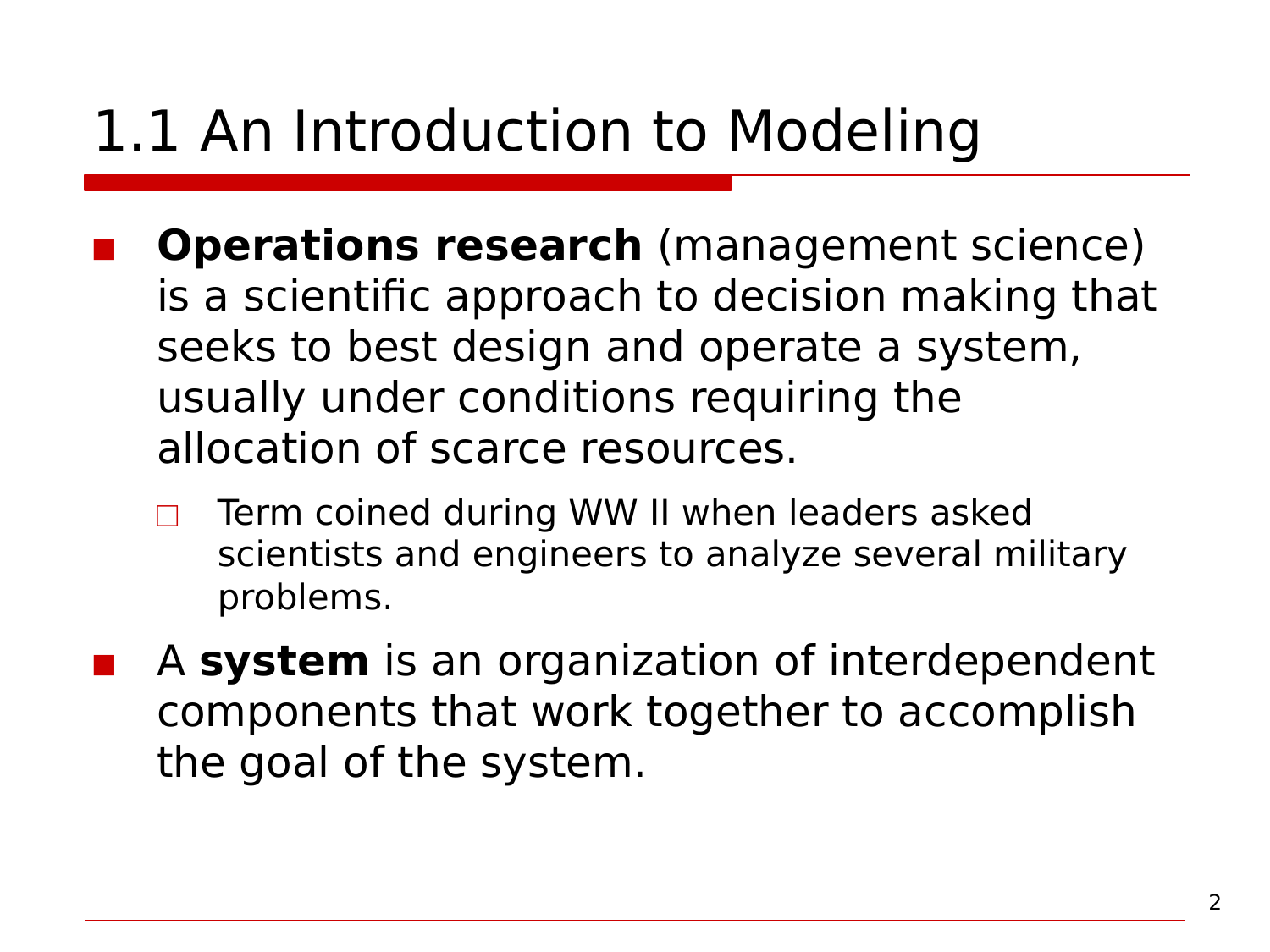

# 1.1 An Introduction to Modeling
Operations research (management science) is a scientific approach to decision making that seeks to best design and operate a system, usually under conditions requiring the allocation of scarce resources.
Term coined during WW II when leaders asked scientists and engineers to analyze several military problems.
A system is an organization of interdependent components that work together to accomplish the goal of the system.